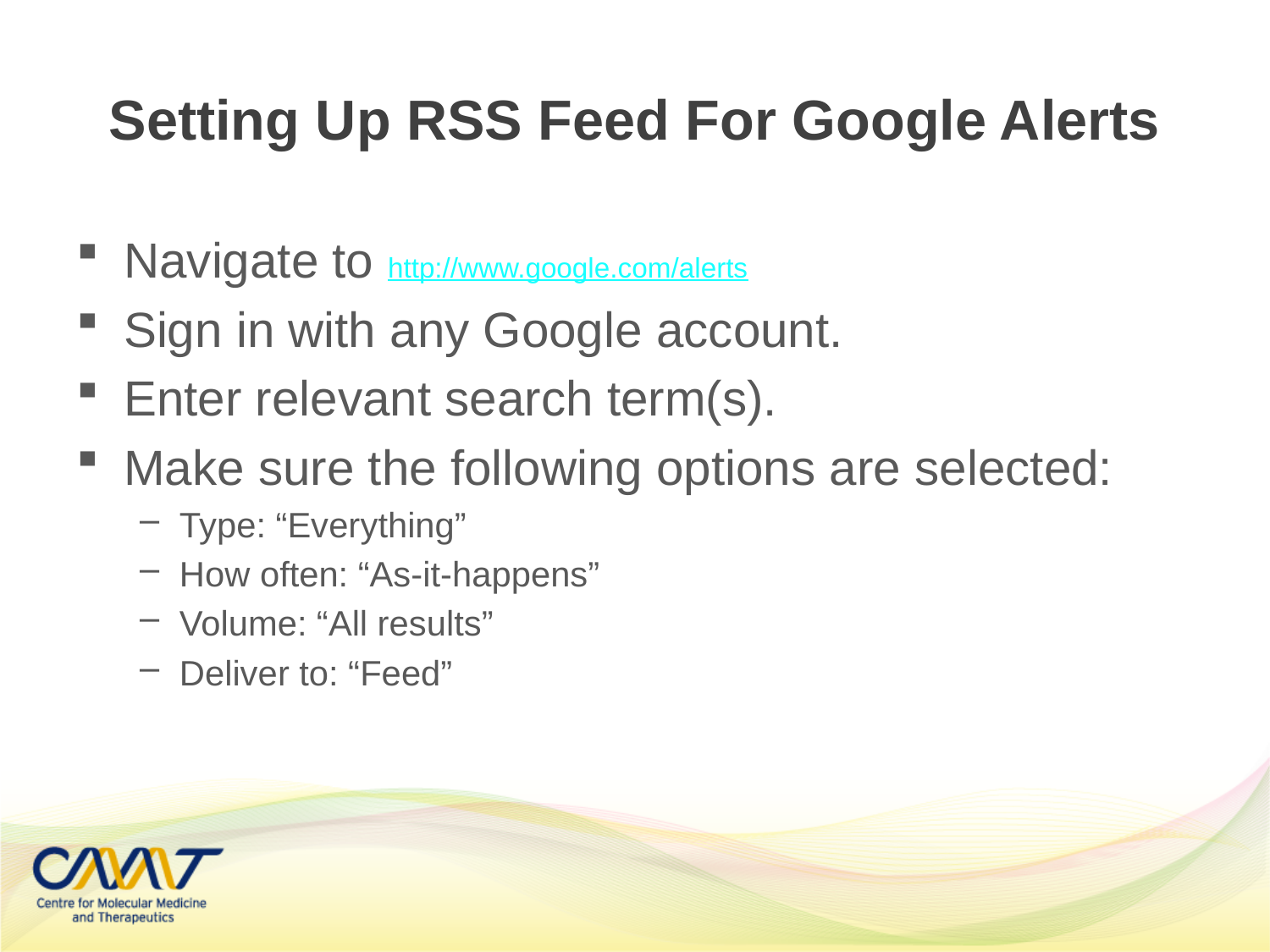

# Setting Up RSS Feed For Google Alerts
Navigate to http://www.google.com/alerts
Sign in with any Google account.
Enter relevant search term(s).
Make sure the following options are selected:
Type: “Everything”
How often: “As-it-happens”
Volume: “All results”
Deliver to: “Feed”